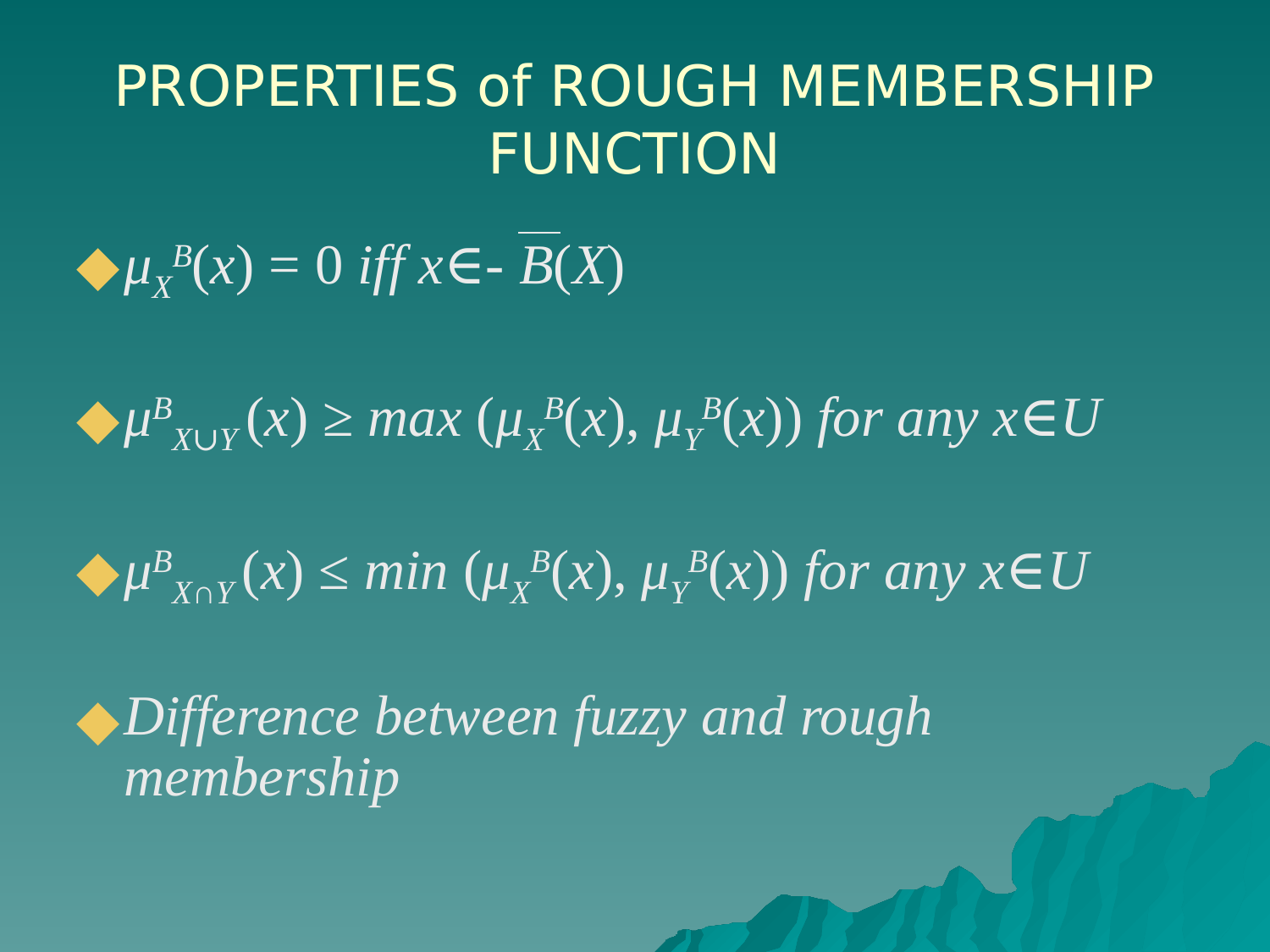

# PROPERTIES of ROUGH MEMBERSHIP FUNCTION
μXB(x) = 0 iff x∈- B(X)

μBX∪Y (x) ≥ max (μXB(x), μYB(x)) for any x∈U

μBX∩Y (x) ≤ min (μXB(x), μYB(x)) for any x∈U

Difference between fuzzy and rough membership